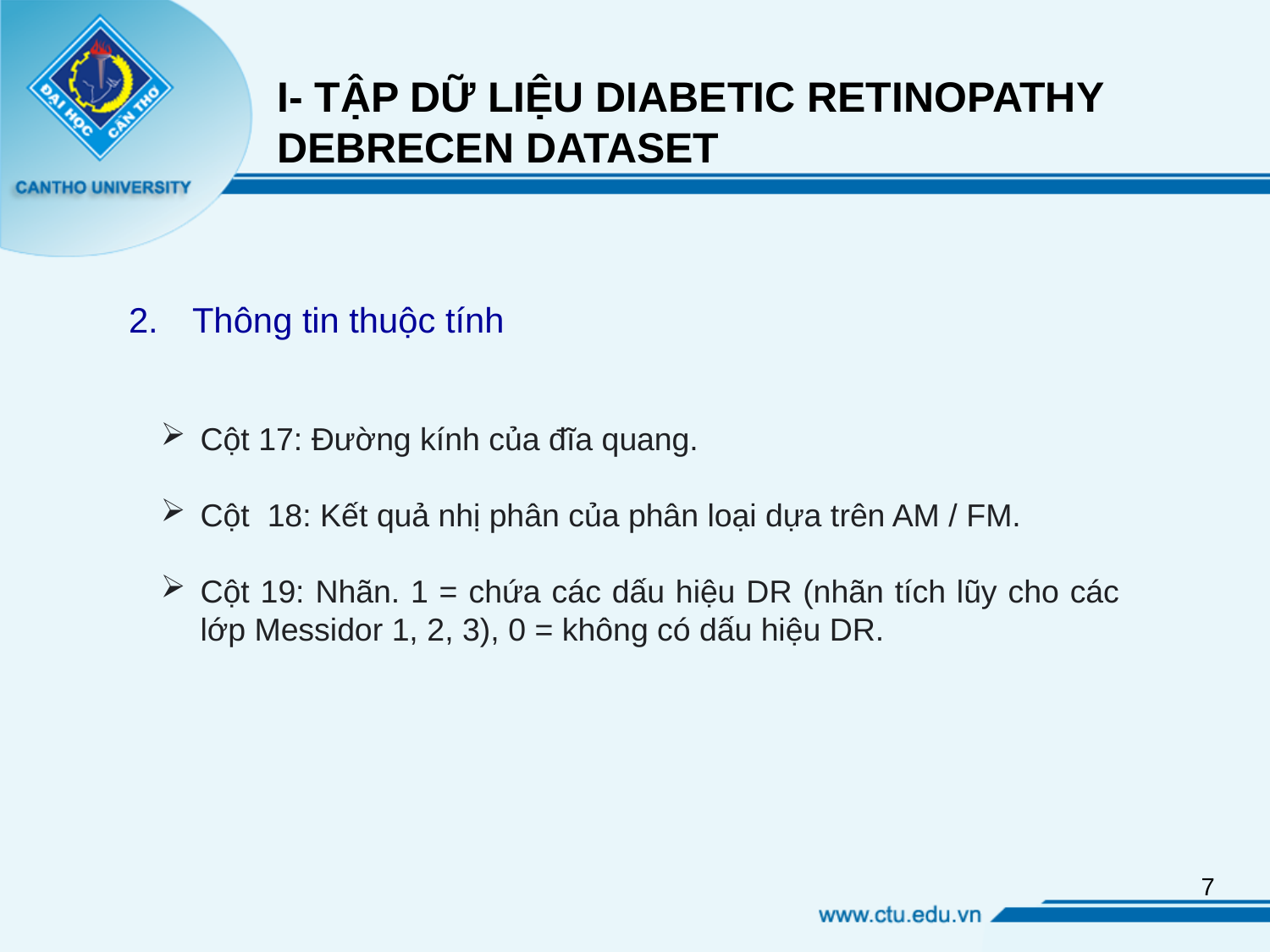

I- TẬP DỮ LIỆU DIABETIC RETINOPATHY DEBRECEN DATASET
Thông tin thuộc tính
Cột 17: Đường kính của đĩa quang.

Cột  18: Kết quả nhị phân của phân loại dựa trên AM / FM.

Cột 19: Nhãn. 1 = chứa các dấu hiệu DR (nhãn tích lũy cho các lớp Messidor 1, 2, 3), 0 = không có dấu hiệu DR.
7